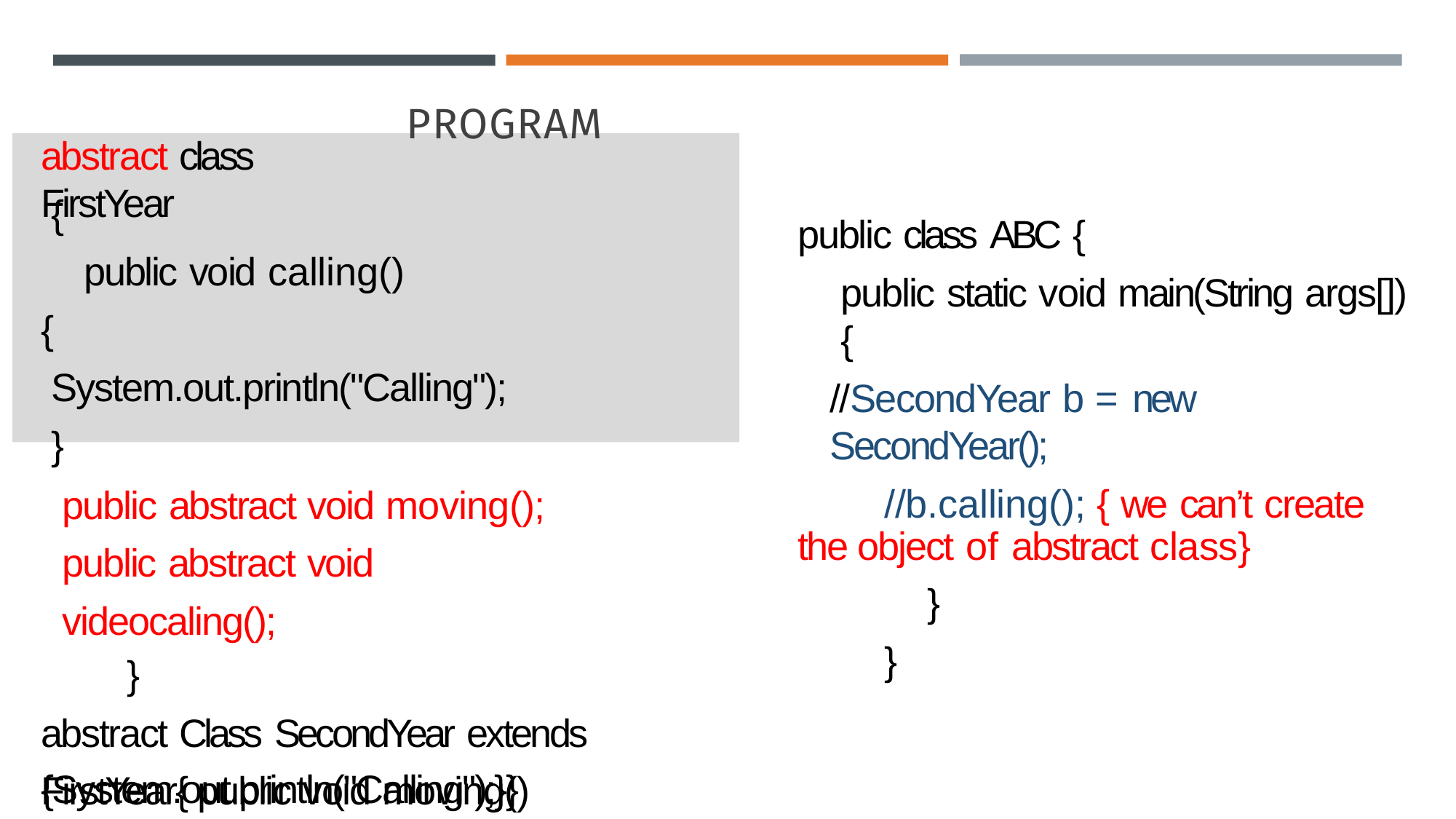

# PROGRAM
abstract class FirstYear

{
public void calling()
{
System.out.println("Calling");
}
public abstract void moving(); public abstract void videocaling();
}
abstract Class SecondYear extends FirstYear{ public void moving()
public class ABC {
public static void main(String args[]) {
//SecondYear b = new SecondYear();
//b.calling(); { we can’t create the object of abstract class}
}
}
{System.out.println("Calling");}}